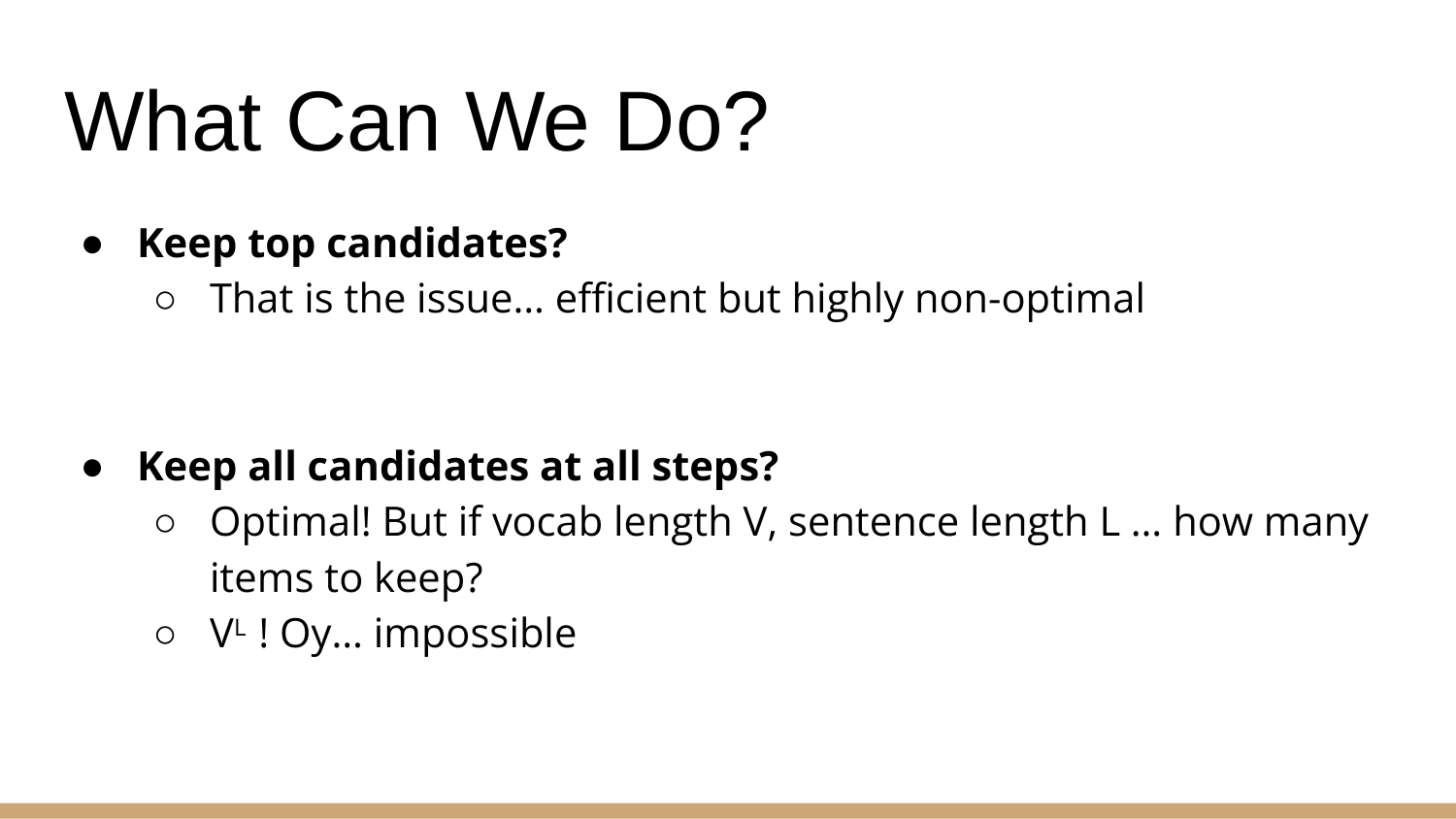

# What Can We Do?
Keep top candidates?
That is the issue… efficient but highly non-optimal
Keep all candidates at all steps?
Optimal! But if vocab length V, sentence length L … how many items to keep?
VL  ! Oy… impossible